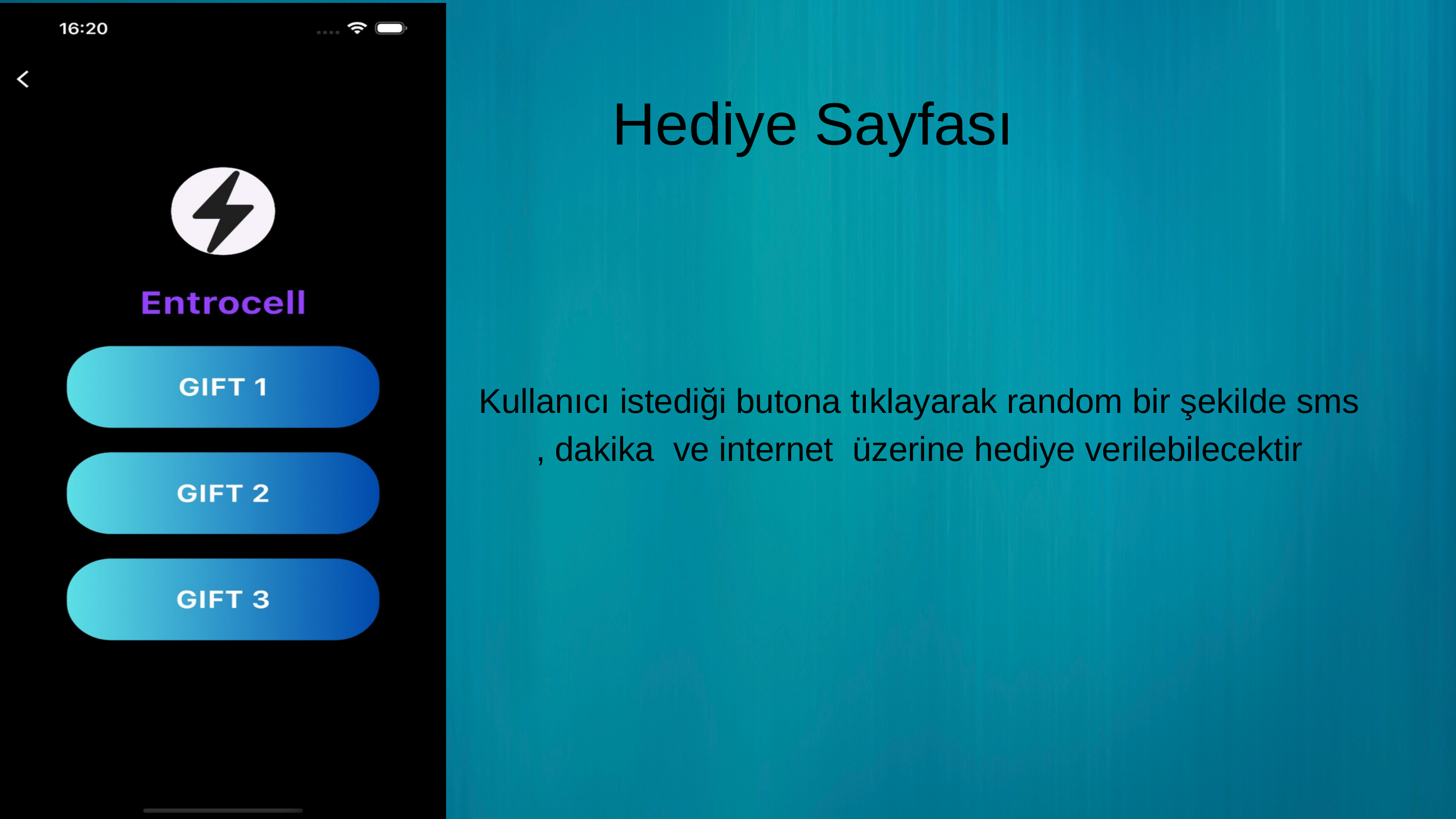

Hediye Sayfası
Kullanıcı istediği butona tıklayarak random bir şekilde sms  , dakika  ve internet  üzerine hediye verilebilecektir